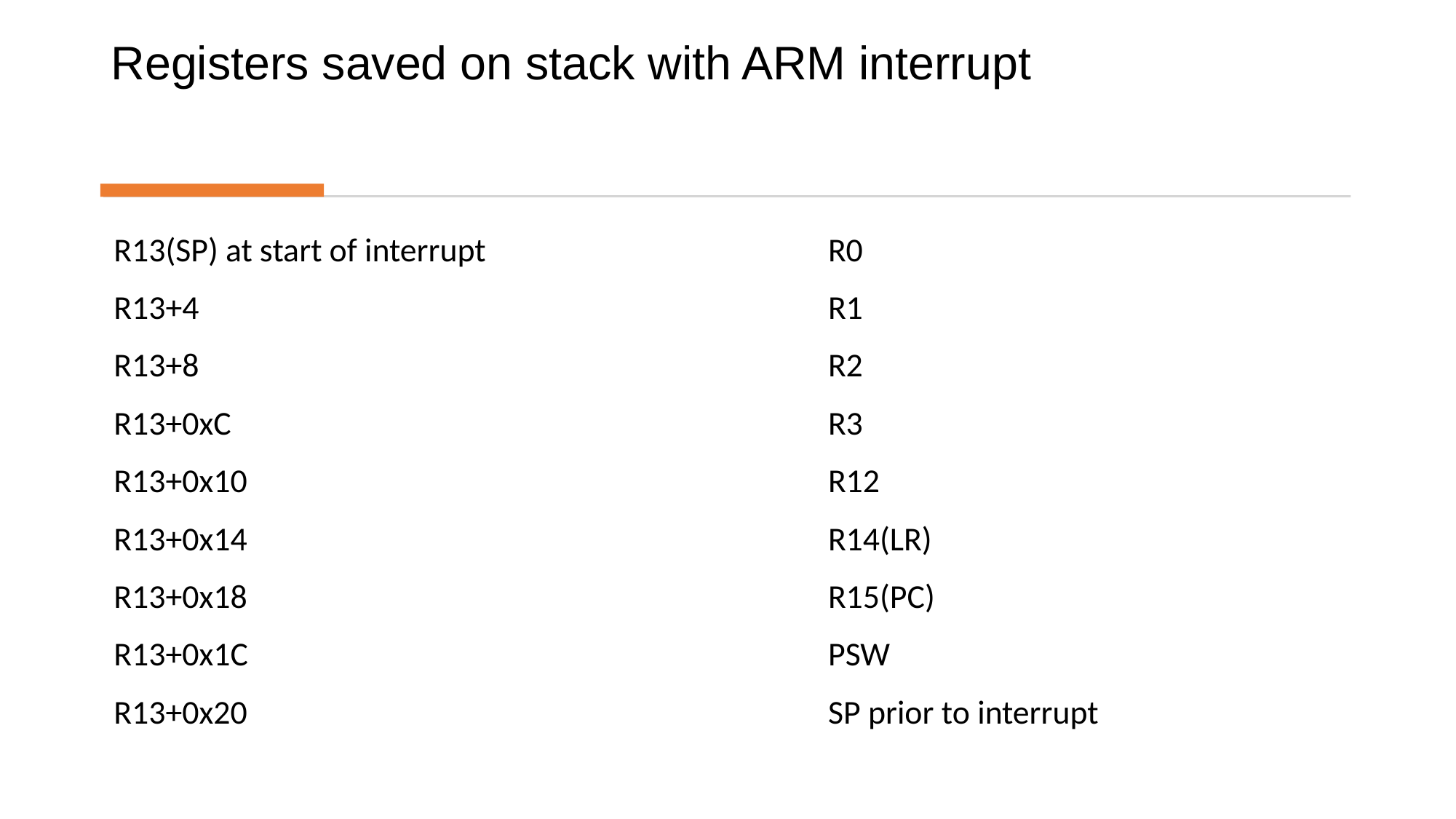

# Registers saved on stack with ARM interrupt

| R13(SP) at start of interrupt | R0 |
| --- | --- |
| R13+4 | R1 |
| R13+8 | R2 |
| R13+0xC | R3 |
| R13+0x10 | R12 |
| R13+0x14 | R14(LR) |
| R13+0x18 | R15(PC) |
| R13+0x1C | PSW |
| R13+0x20 | SP prior to interrupt |